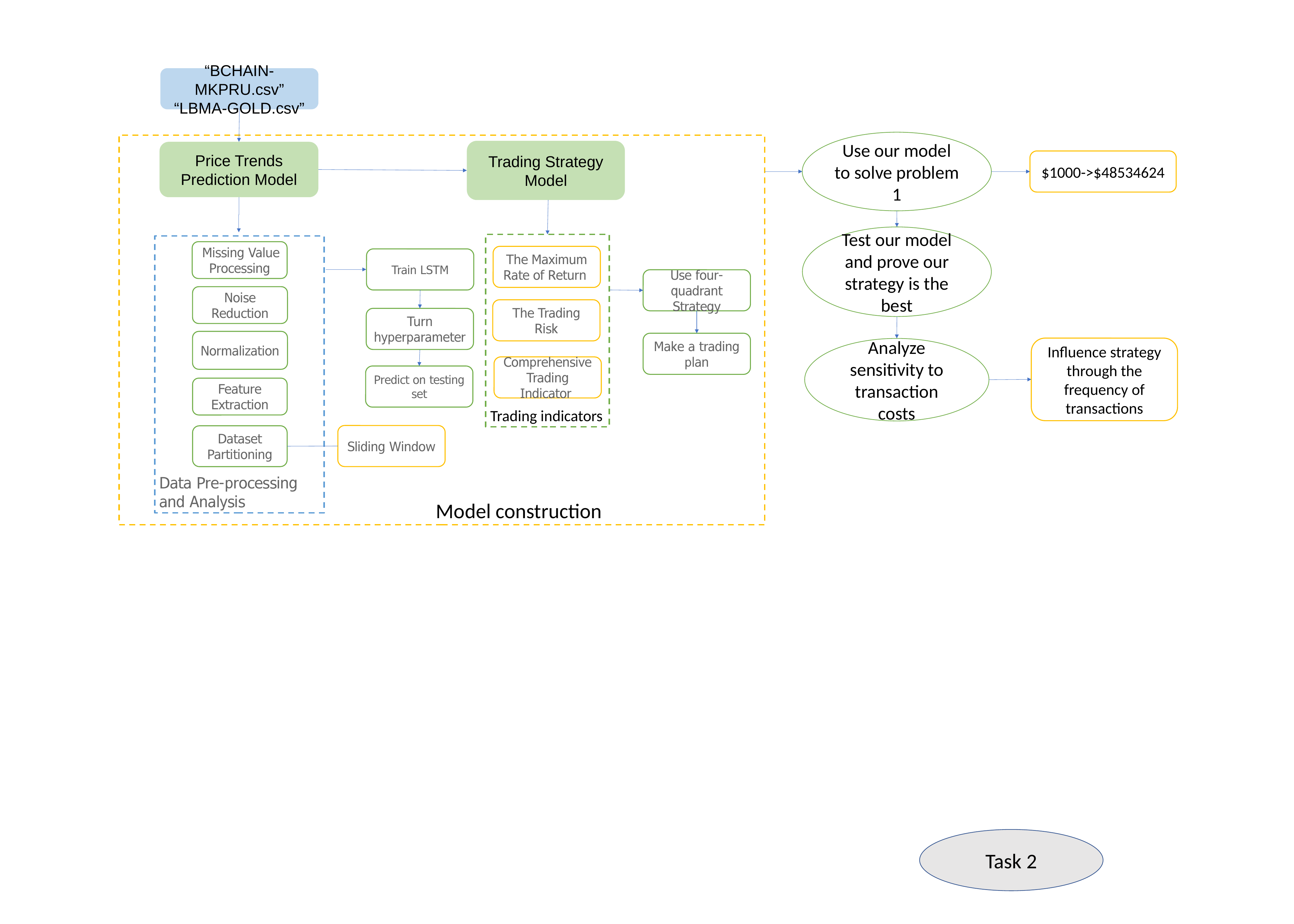

“BCHAIN-MKPRU.csv”
“LBMA-GOLD.csv”
Use our model to solve problem 1

                                                                                                         Model construction
Trading Strategy Model
Price Trends Prediction Model
$1000->$48534624
Test our model and prove our strategy is the best

Trading indicators

Data Pre-processing and Analysis
 Missing Value Processing
The Maximum Rate of Return
Train LSTM
Use four-quadrant Strategy
Noise Reduction
The Trading Risk
Turn hyperparameter
Normalization
Make a trading plan
Influence strategy through the frequency of transactions
Analyze sensitivity to transaction costs
Comprehensive Trading Indicator
Predict on testing set
Feature Extraction
Sliding Window
Dataset Partitioning
Task 2